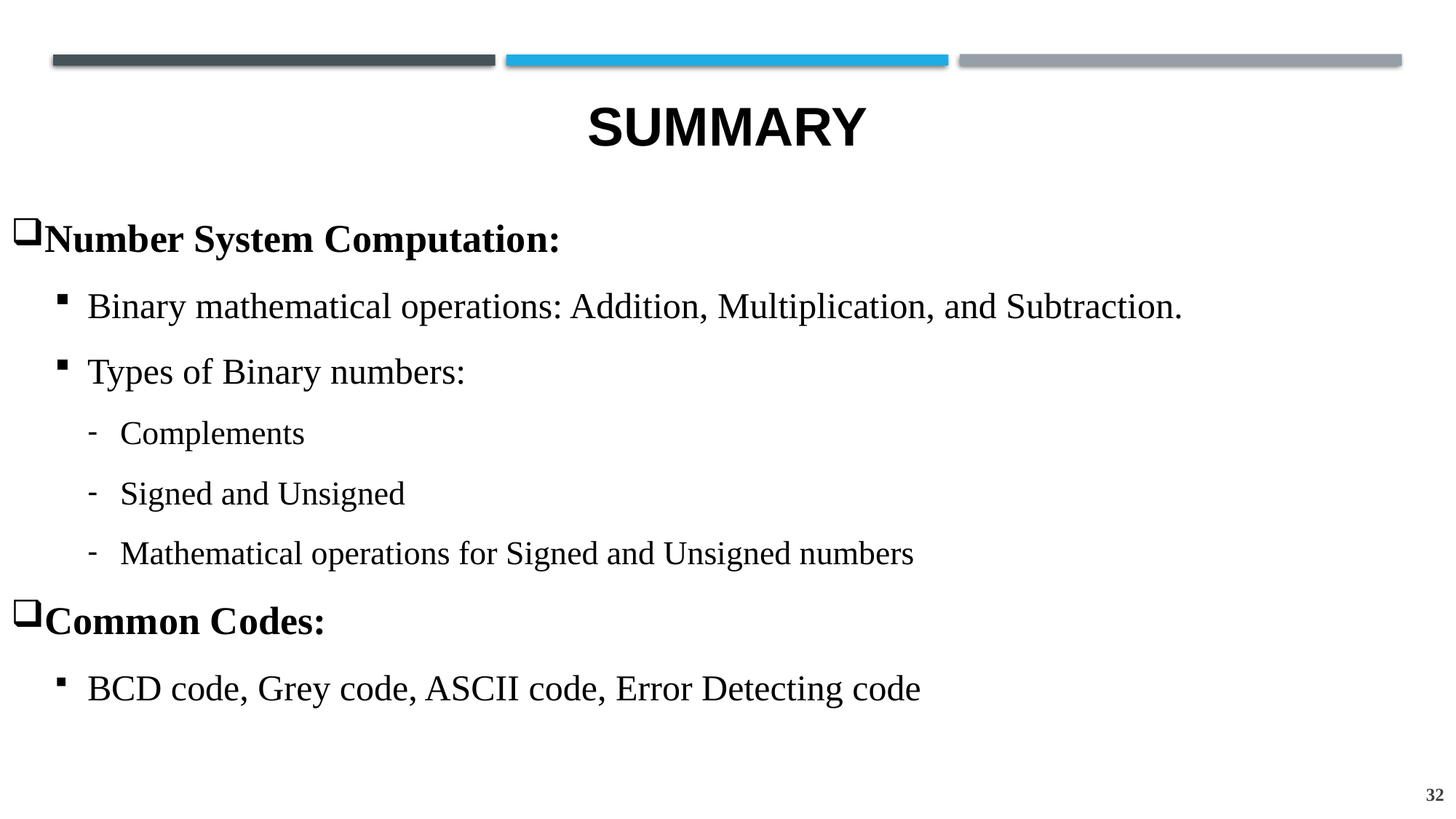

# Summary
Number System Computation:
Binary mathematical operations: Addition, Multiplication, and Subtraction.
Types of Binary numbers:
Complements
Signed and Unsigned
Mathematical operations for Signed and Unsigned numbers
Common Codes:
BCD code, Grey code, ASCII code, Error Detecting code

32